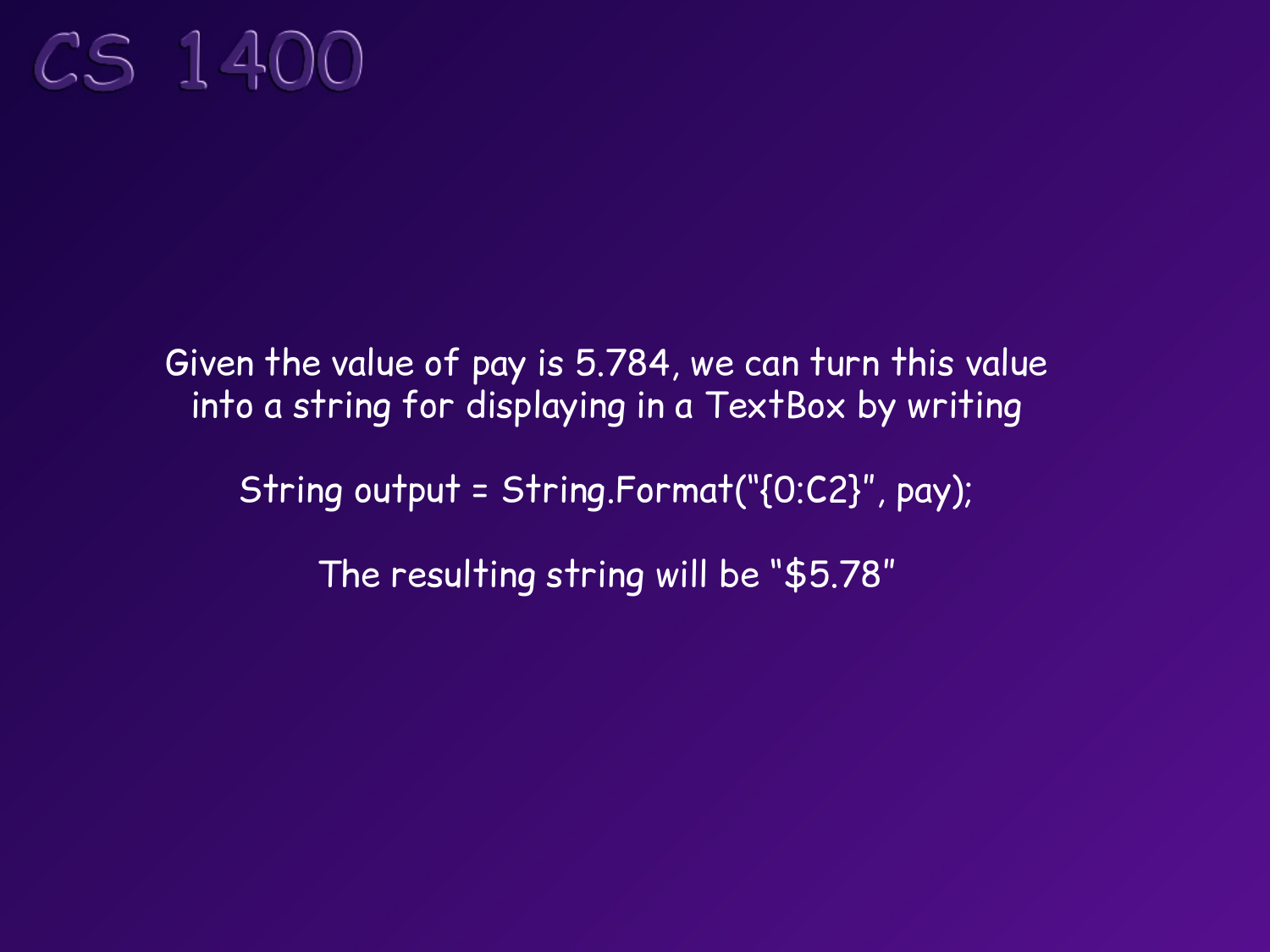

Given the value of pay is 5.784, we can turn this value
into a string for displaying in a TextBox by writing

String output = String.Format(“{0:C2}”, pay);

The resulting string will be “$5.78”